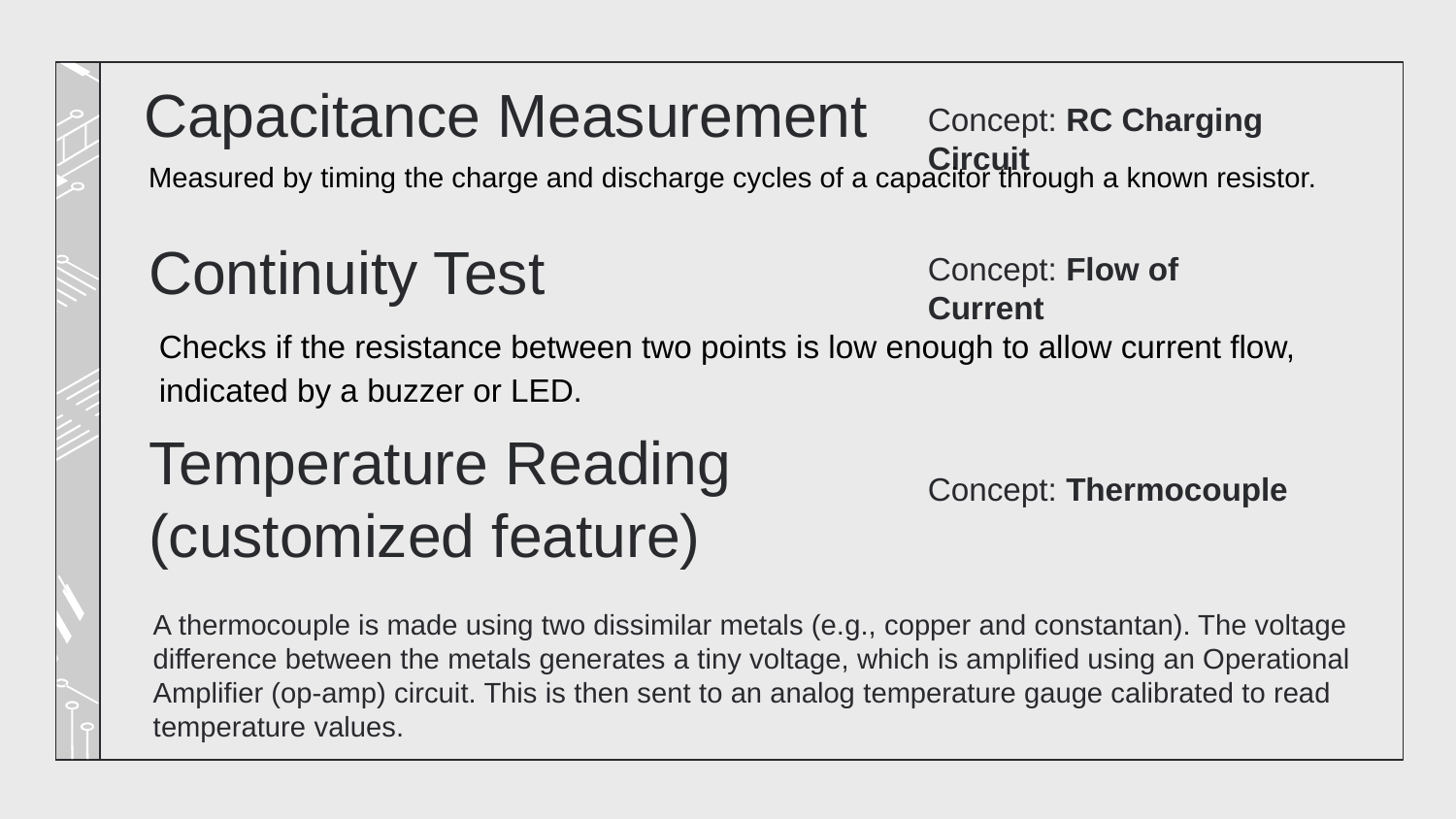

# Capacitance Measurement
Concept: RC Charging Circuit
Measured by timing the charge and discharge cycles of a capacitor through a known resistor.

Continuity Test
Concept: Flow of Current
Checks if the resistance between two points is low enough to allow current flow, indicated by a buzzer or LED.

Temperature Reading (customized feature)
Concept: Thermocouple
A thermocouple is made using two dissimilar metals (e.g., copper and constantan). The voltage difference between the metals generates a tiny voltage, which is amplified using an Operational Amplifier (op-amp) circuit. This is then sent to an analog temperature gauge calibrated to read temperature values.